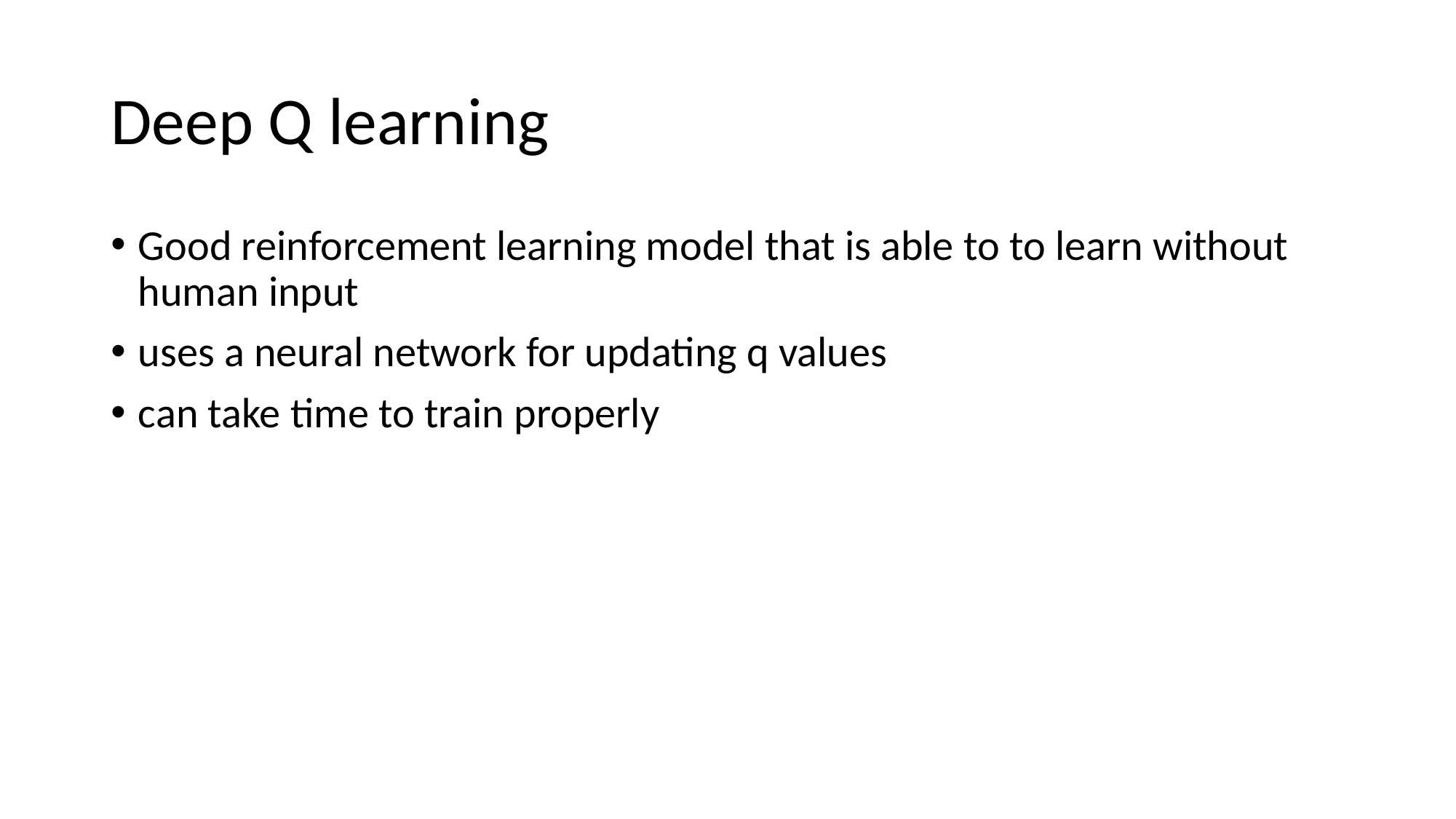

# Deep Q learning
Good reinforcement learning model that is able to to learn without human input
uses a neural network for updating q values
can take time to train properly